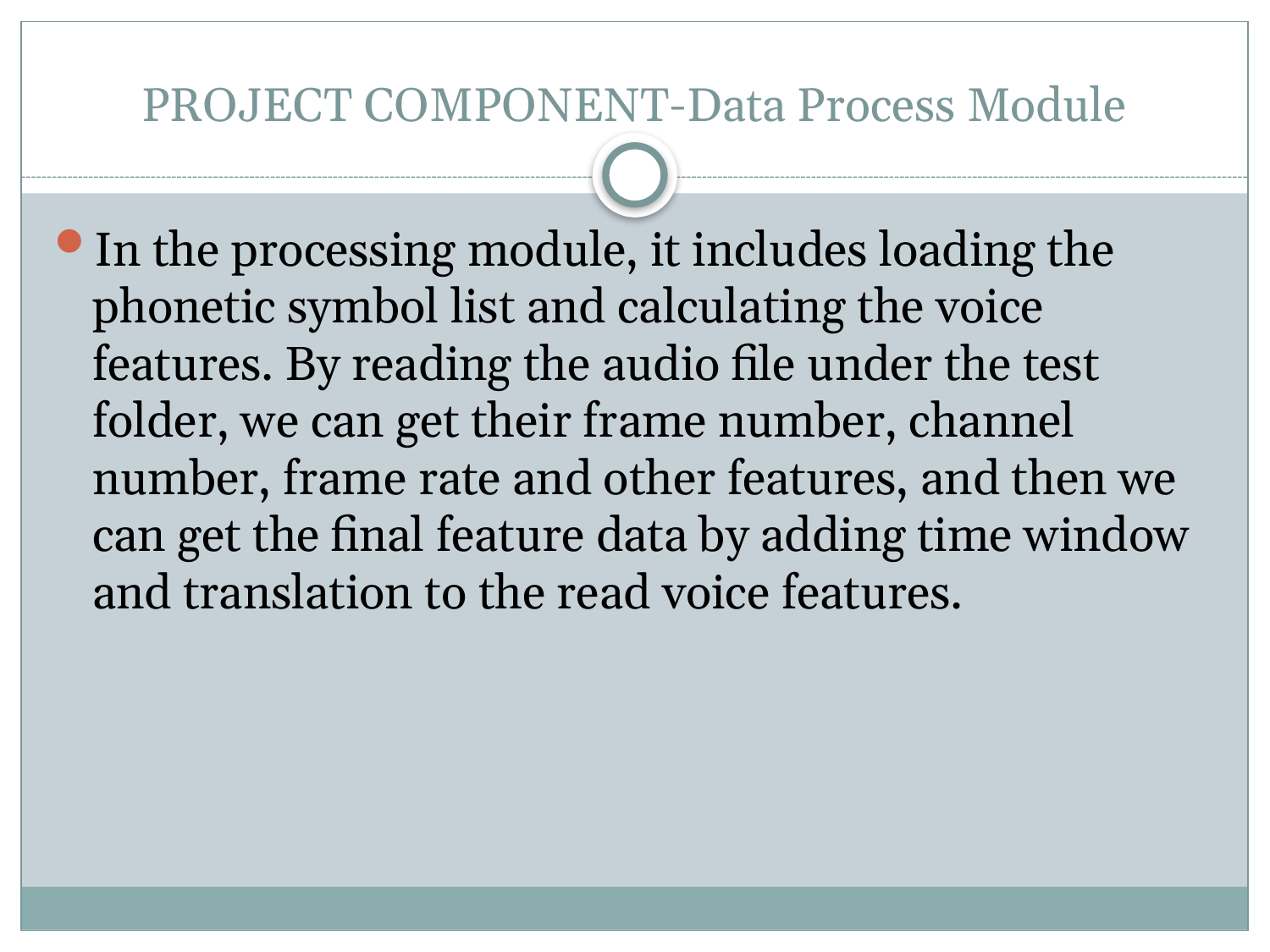

# PROJECT COMPONENT-Data Process Module
In the processing module, it includes loading the phonetic symbol list and calculating the voice features. By reading the audio file under the test folder, we can get their frame number, channel number, frame rate and other features, and then we can get the final feature data by adding time window and translation to the read voice features.